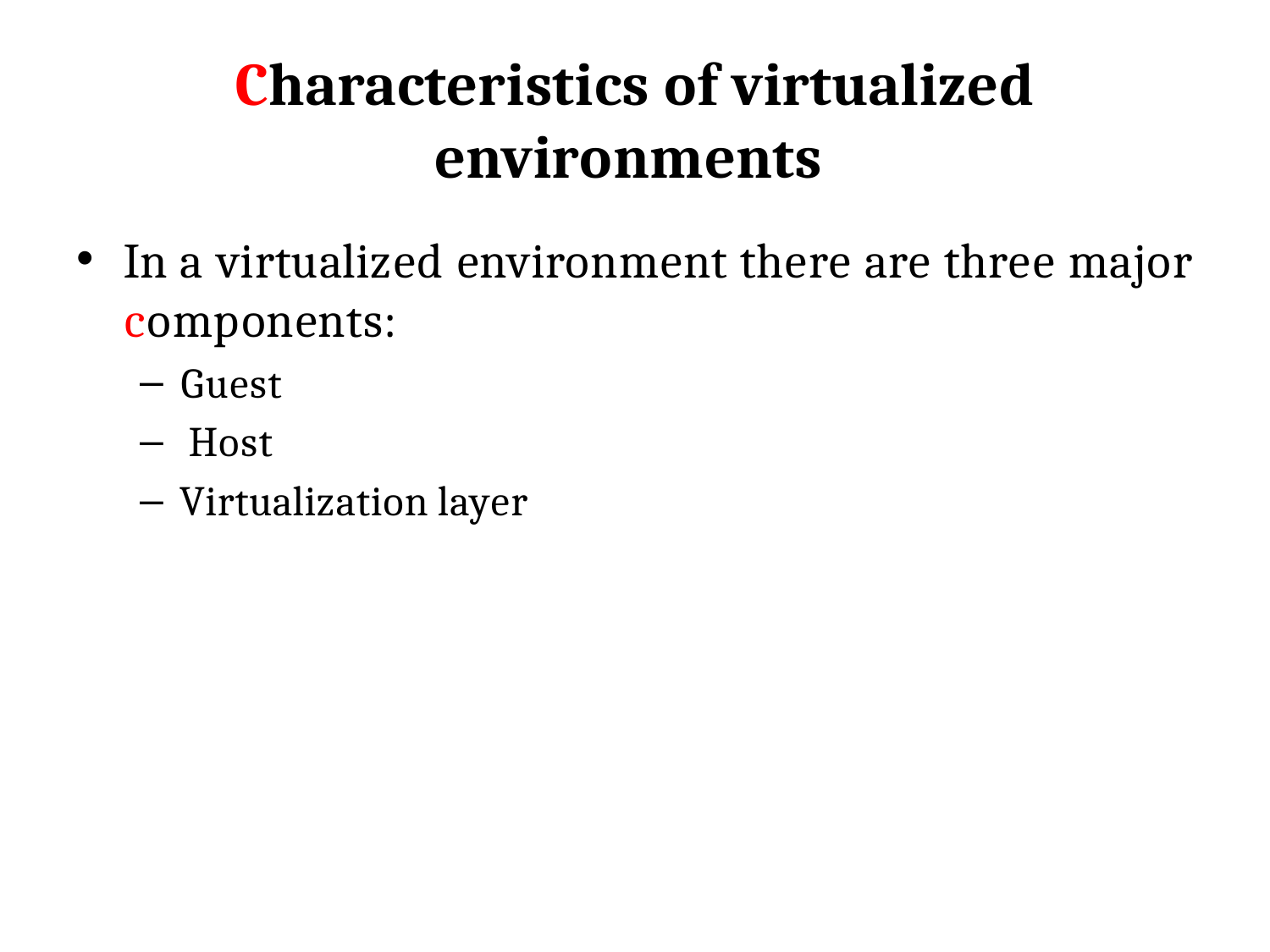

# Characteristics of virtualized environments
In a virtualized environment there are three major components:
Guest
 Host
Virtualization layer